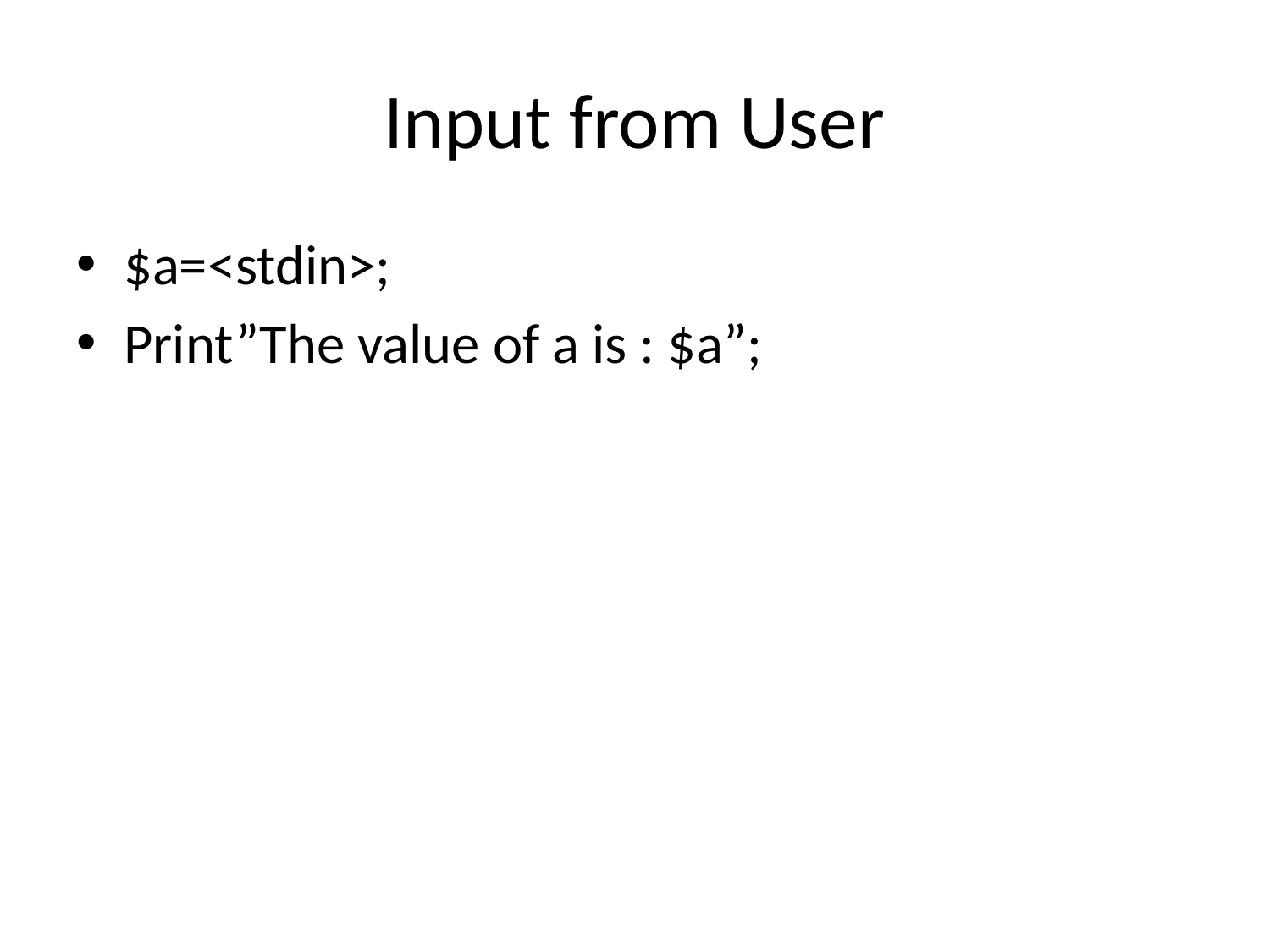

# Input from User
$a=<stdin>;
Print”The value of a is : $a”;